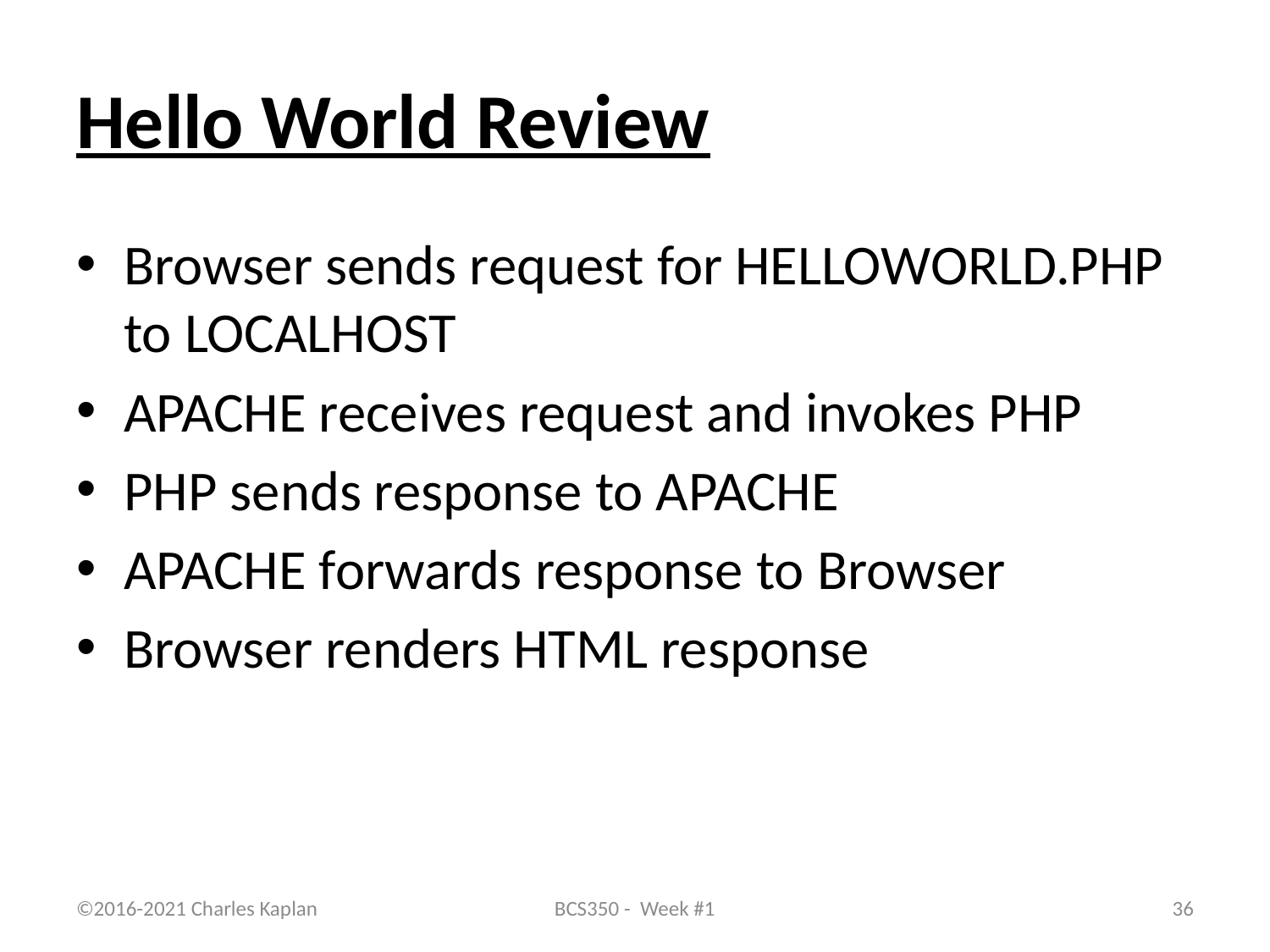

# Hello World Review
Browser sends request for HELLOWORLD.PHP to LOCALHOST
APACHE receives request and invokes PHP
PHP sends response to APACHE
APACHE forwards response to Browser
Browser renders HTML response
©2016-2021 Charles Kaplan
BCS350 -  Week #1
36